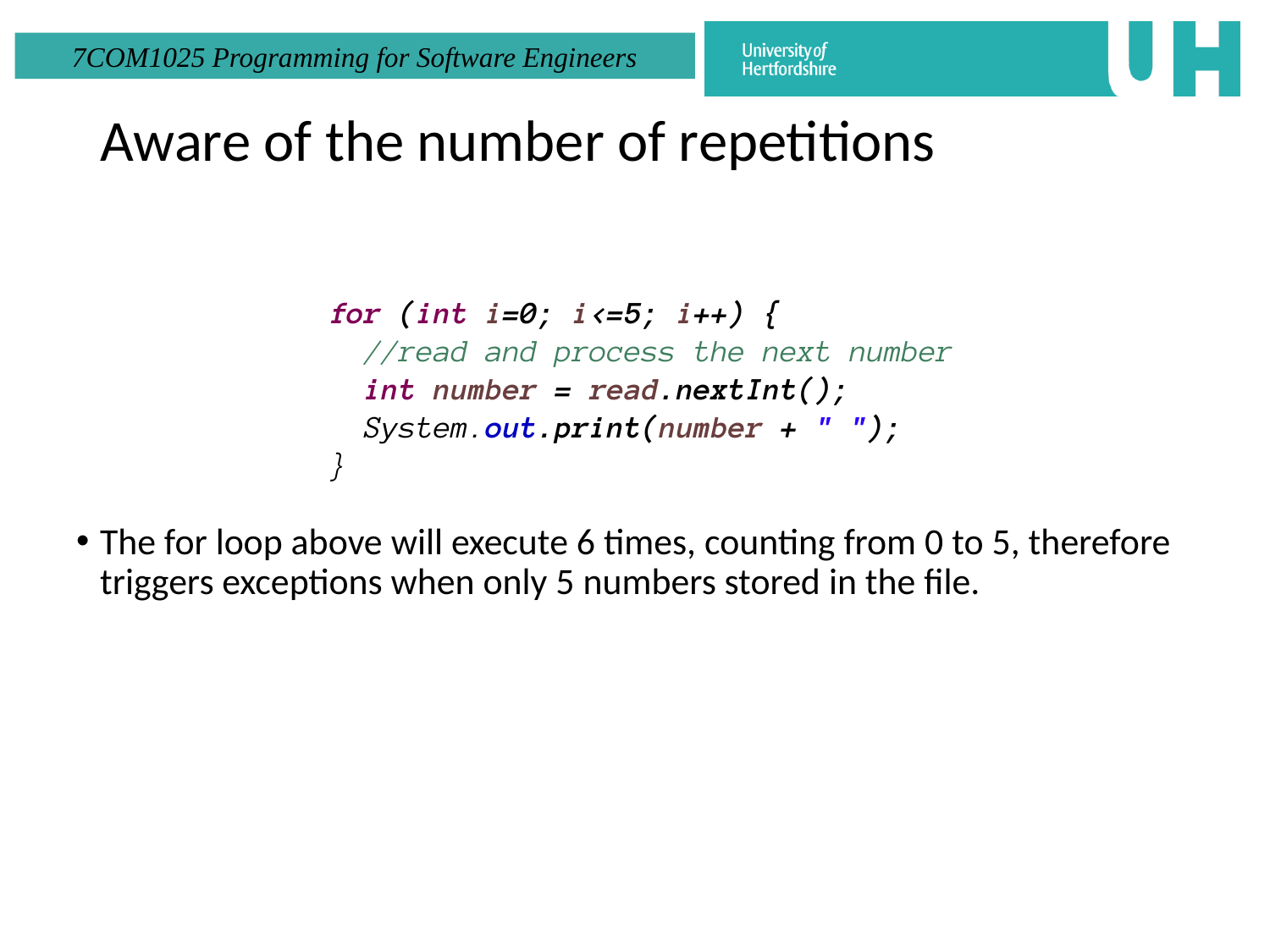

# Aware of the number of repetitions
for (int i=0; i<=5; i++) {
  //read and process the next number
  int number = read.nextInt();
  System.out.print(number + " ");
}
The for loop above will execute 6 times, counting from 0 to 5, therefore triggers exceptions when only 5 numbers stored in the file.